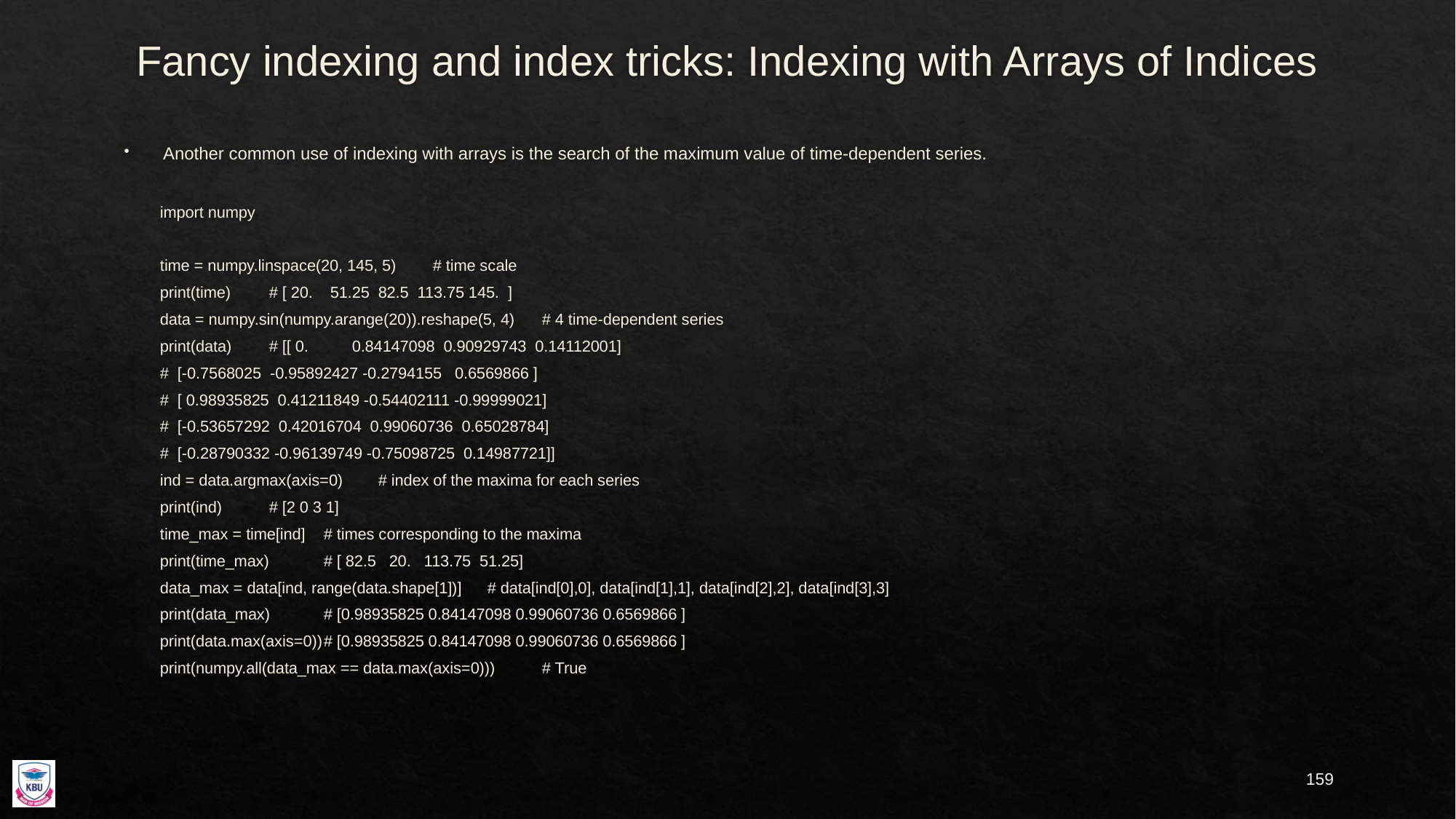

# Fancy indexing and index tricks: Indexing with Arrays of Indices
Another common use of indexing with arrays is the search of the maximum value of time-dependent series.

import numpy

time = numpy.linspace(20, 145, 5)				# time scale
print(time)						# [ 20.    51.25  82.5  113.75 145.  ]
data = numpy.sin(numpy.arange(20)).reshape(5, 4)	# 4 time-dependent series
print(data)						# [[ 0.          0.84147098  0.90929743  0.14112001]
								#  [-0.7568025  -0.95892427 -0.2794155   0.6569866 ]
								#  [ 0.98935825  0.41211849 -0.54402111 -0.99999021]
								#  [-0.53657292  0.42016704  0.99060736  0.65028784]
								#  [-0.28790332 -0.96139749 -0.75098725  0.14987721]]
ind = data.argmax(axis=0)				# index of the maxima for each series
print(ind)							# [2 0 3 1]
time_max = time[ind]					# times corresponding to the maxima
print(time_max)						# [ 82.5   20.   113.75  51.25]
data_max = data[ind, range(data.shape[1])]		# data[ind[0],0], data[ind[1],1], data[ind[2],2], data[ind[3],3]
print(data_max)						# [0.98935825 0.84147098 0.99060736 0.6569866 ]
print(data.max(axis=0))					# [0.98935825 0.84147098 0.99060736 0.6569866 ]
print(numpy.all(data_max == data.max(axis=0)))		# True
159